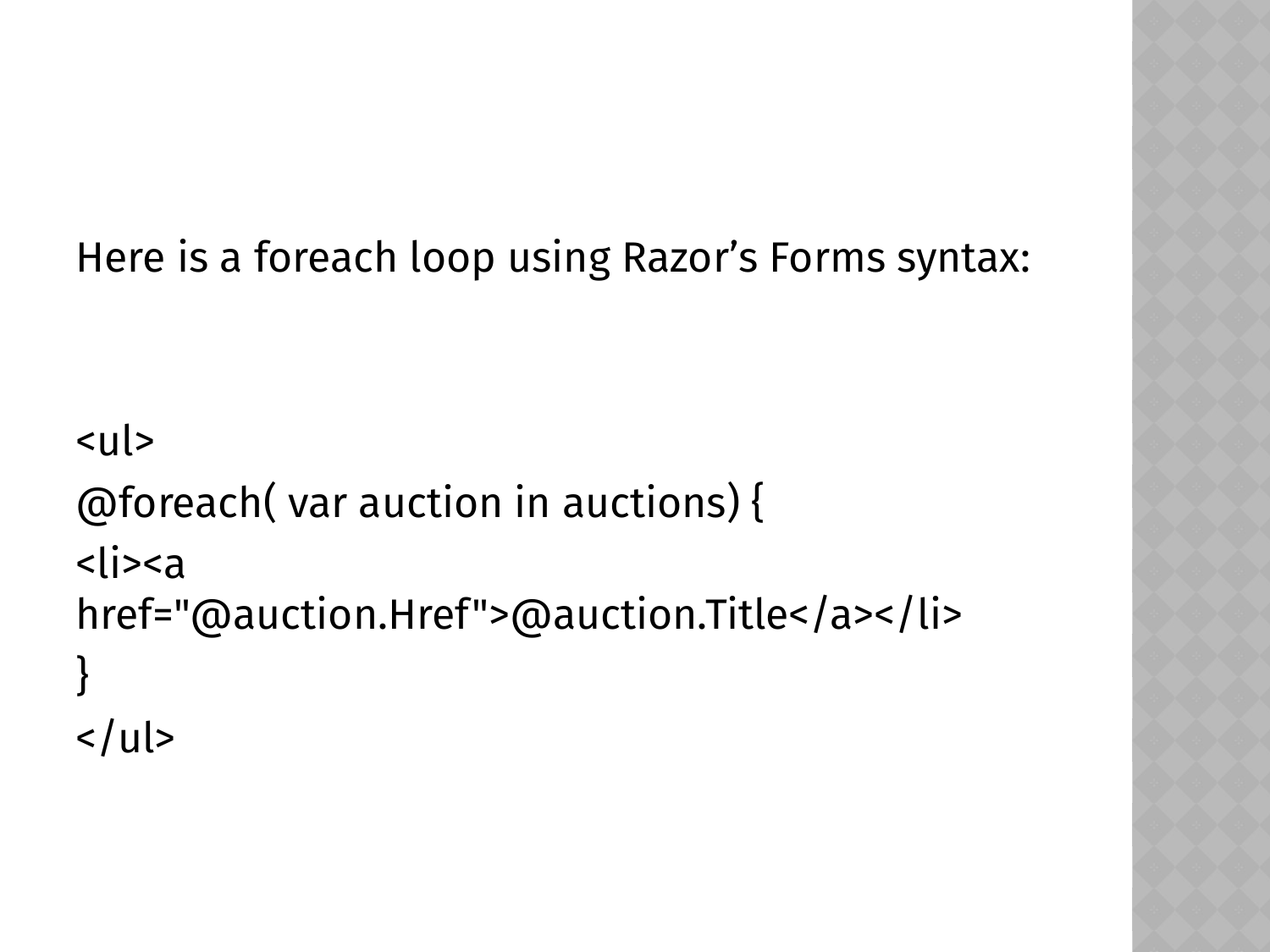

#
Here is a foreach loop using Razor’s Forms syntax:

<ul>
@foreach( var auction in auctions) {
<li><a href="@auction.Href">@auction.Title</a></li>
}
</ul>